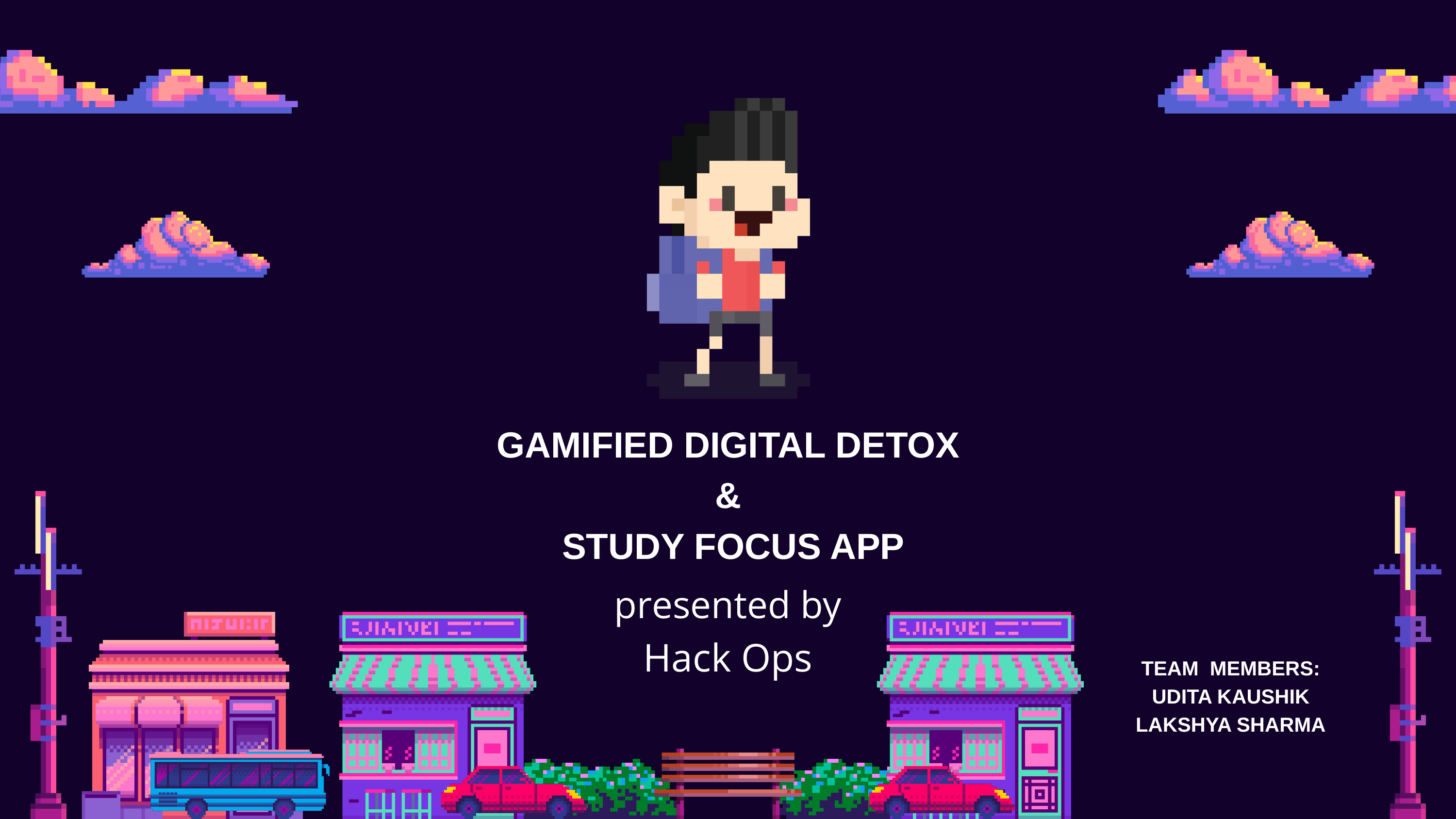

GAMIFIED DIGITAL DETOX
&
 STUDY FOCUS APP

presented by
Hack Ops

TEAM  MEMBERS: UDITA KAUSHIK
LAKSHYA SHARMA